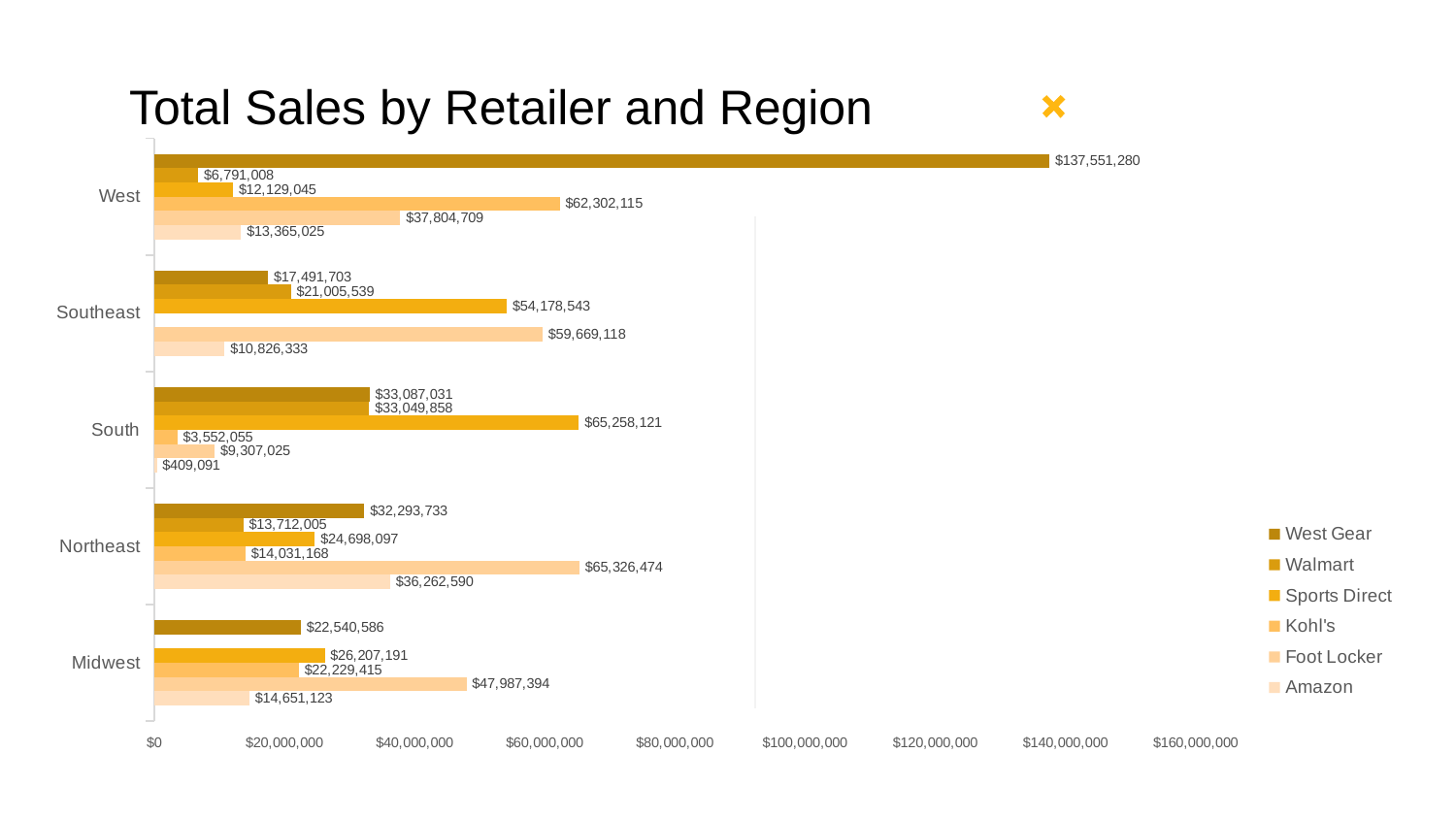

# Total Sales by Retailer and Region

### Chart

| Category | Amazon | Foot Locker | Kohl's | Sports Direct | Walmart | West Gear |
|---|---|---|---|---|---|---|
| Midwest | 14651123.0 | 47987394.0 | 22229415.0 | 26207191.0 | None | 22540586.0 |
| Northeast | 36262590.0 | 65326474.0 | 14031168.0 | 24698097.0 | 13712005.0 | 32293733.0 |
| South | 409091.0 | 9307025.0 | 3552055.0 | 65258121.0 | 33049858.0 | 33087031.0 |
| Southeast | 10826333.0 | 59669118.0 | None | 54178543.0 | 21005539.0 | 17491703.0 |
| West | 13365025.0 | 37804709.0 | 62302115.0 | 12129045.0 | 6791008.0 | 137551280.0 |